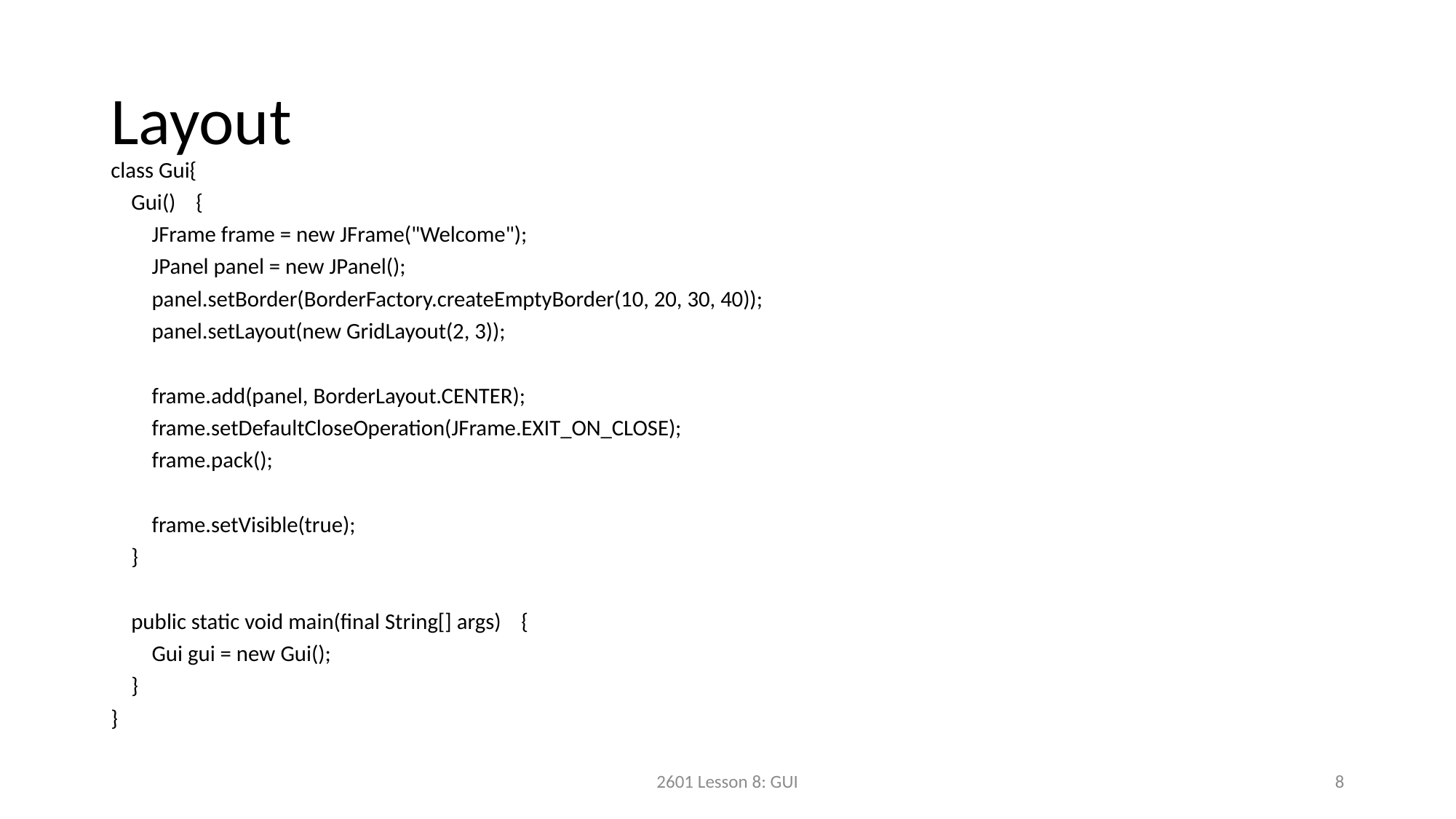

# Layout
class Gui{
    Gui()    {
        JFrame frame = new JFrame("Welcome");
        JPanel panel = new JPanel();
        panel.setBorder(BorderFactory.createEmptyBorder(10, 20, 30, 40));
        panel.setLayout(new GridLayout(2, 3));

        frame.add(panel, BorderLayout.CENTER);
        frame.setDefaultCloseOperation(JFrame.EXIT_ON_CLOSE);
        frame.pack();

        frame.setVisible(true);
    }

    public static void main(final String[] args)    {
        Gui gui = new Gui();
    }
}

2601 Lesson 8: GUI
8